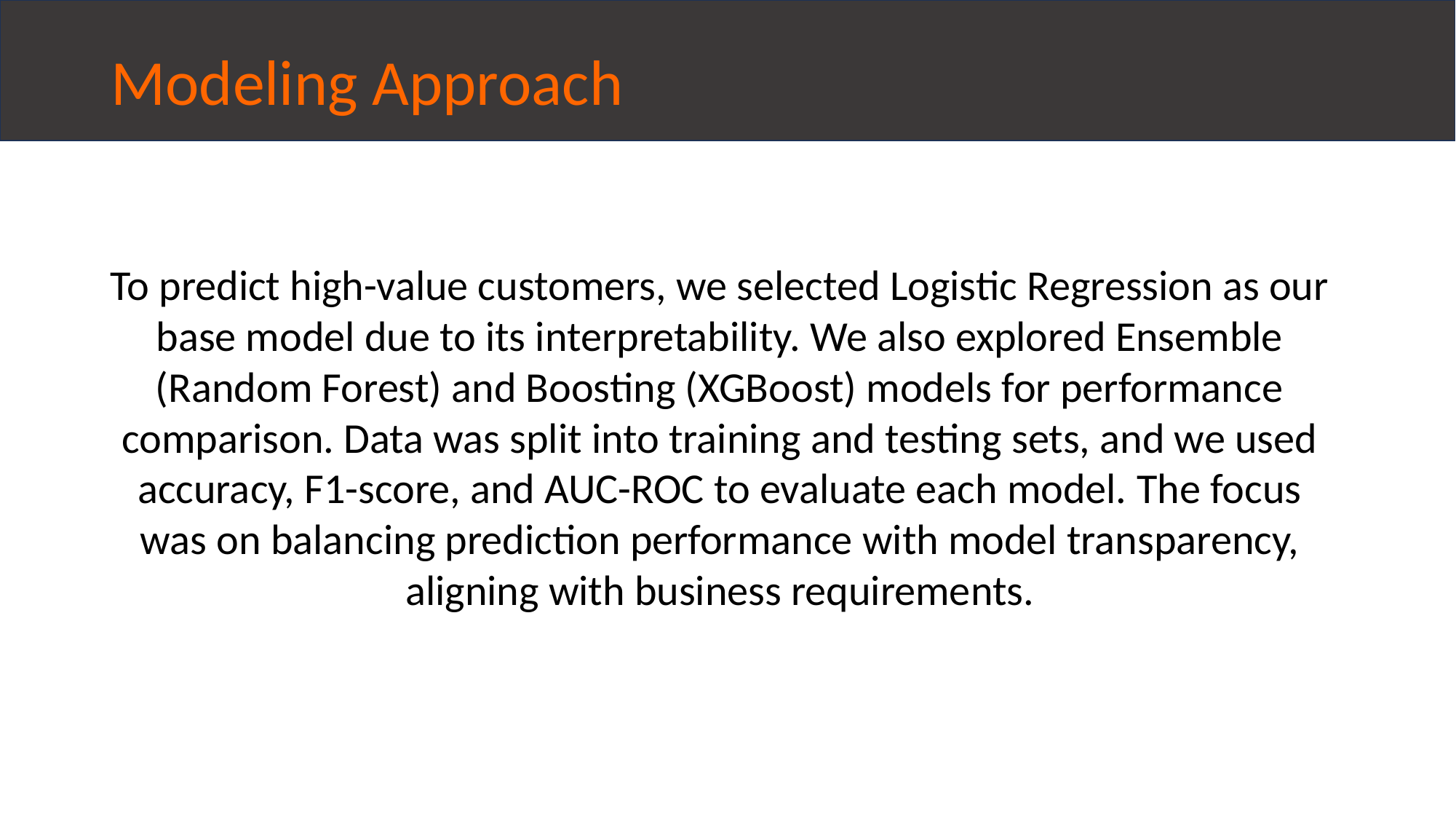

# Modeling Approach
To predict high-value customers, we selected Logistic Regression as our base model due to its interpretability. We also explored Ensemble (Random Forest) and Boosting (XGBoost) models for performance comparison. Data was split into training and testing sets, and we used accuracy, F1-score, and AUC-ROC to evaluate each model. The focus was on balancing prediction performance with model transparency, aligning with business requirements.